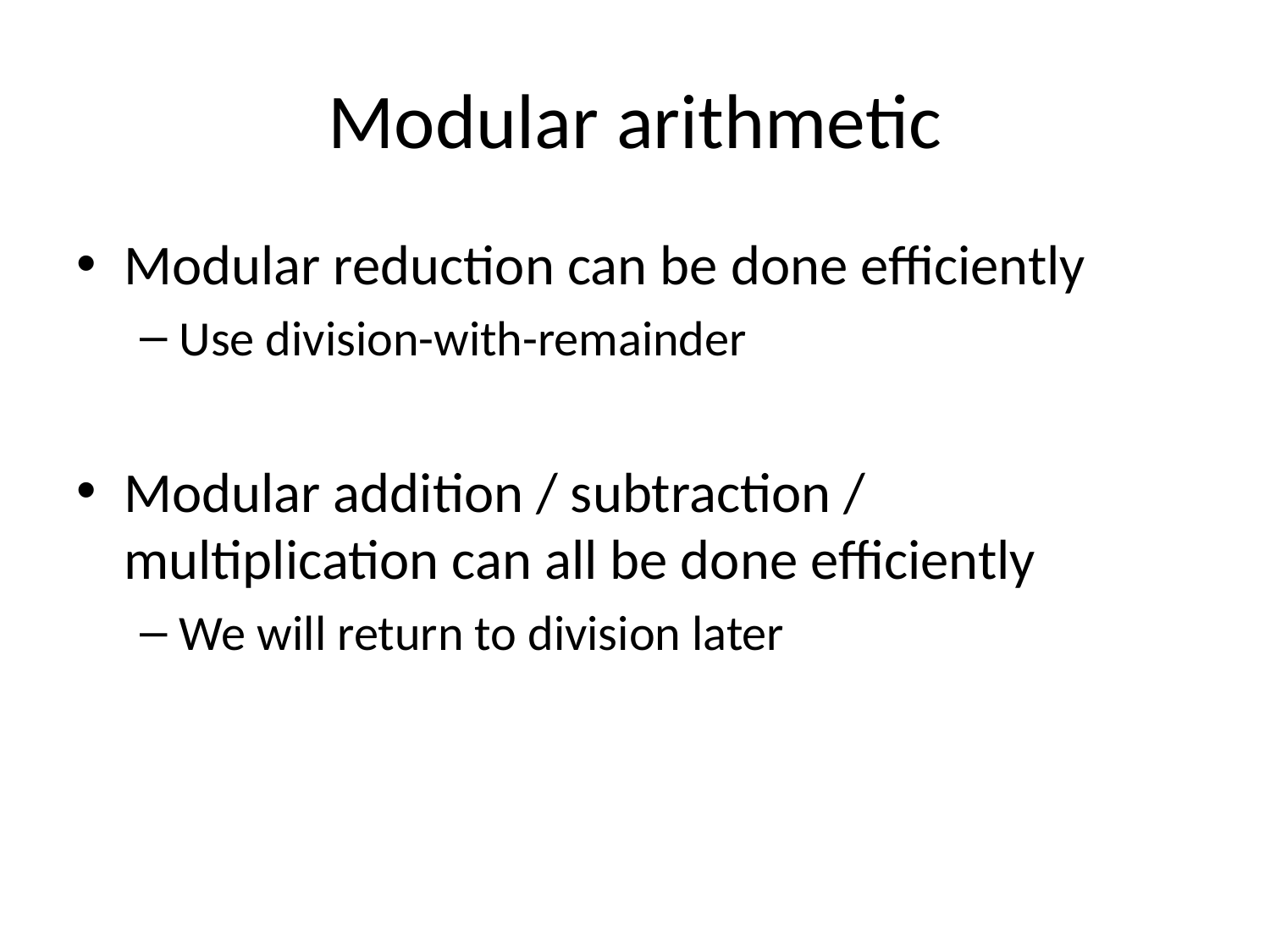

# Modular arithmetic
Modular reduction can be done efficiently
Use division-with-remainder

Modular addition / subtraction / multiplication can all be done efficiently
We will return to division later